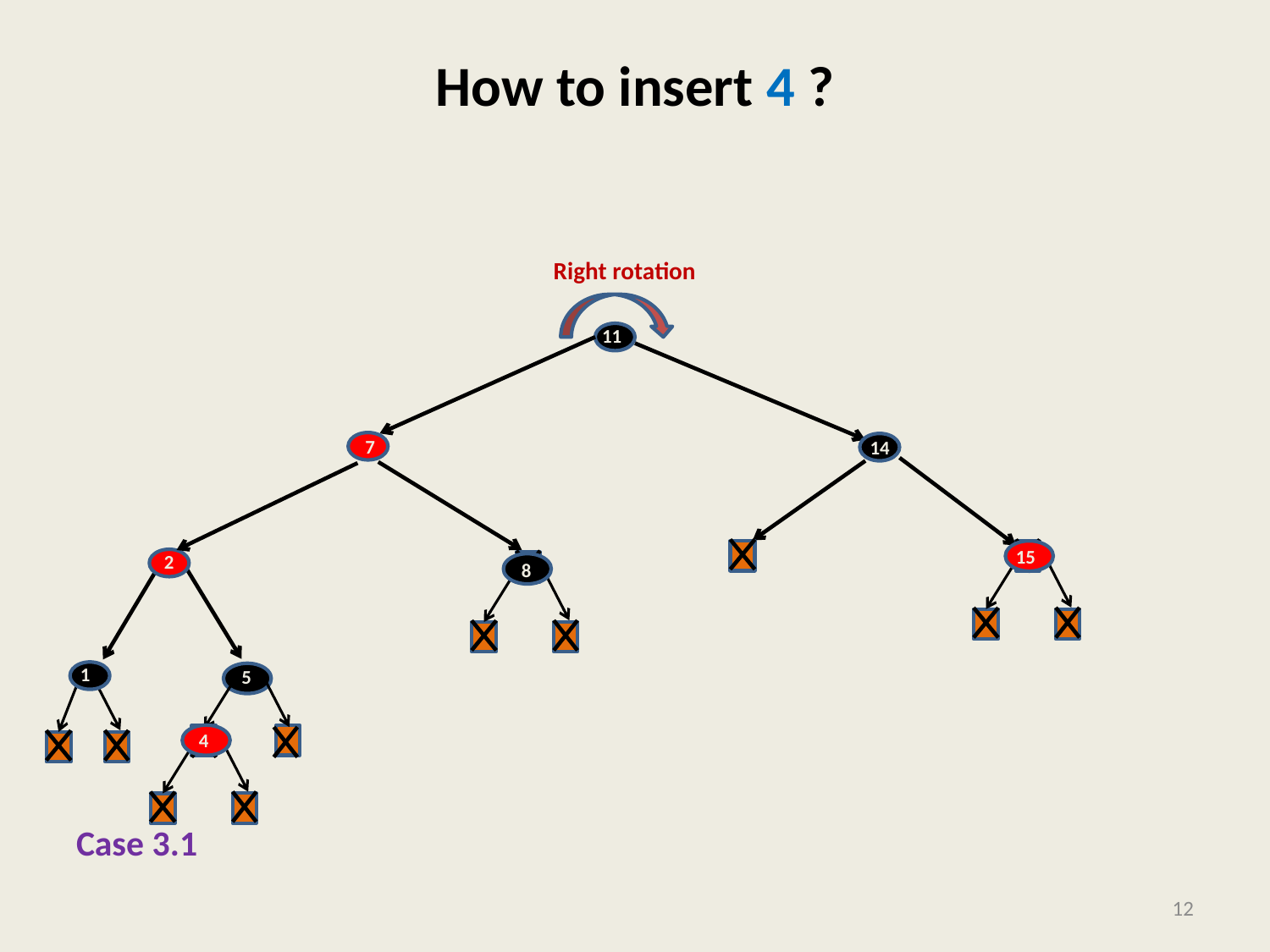

# How to insert 4 ?

Case 3.1

Right rotation

11

7

14

15

2

8

1

5

  4

12